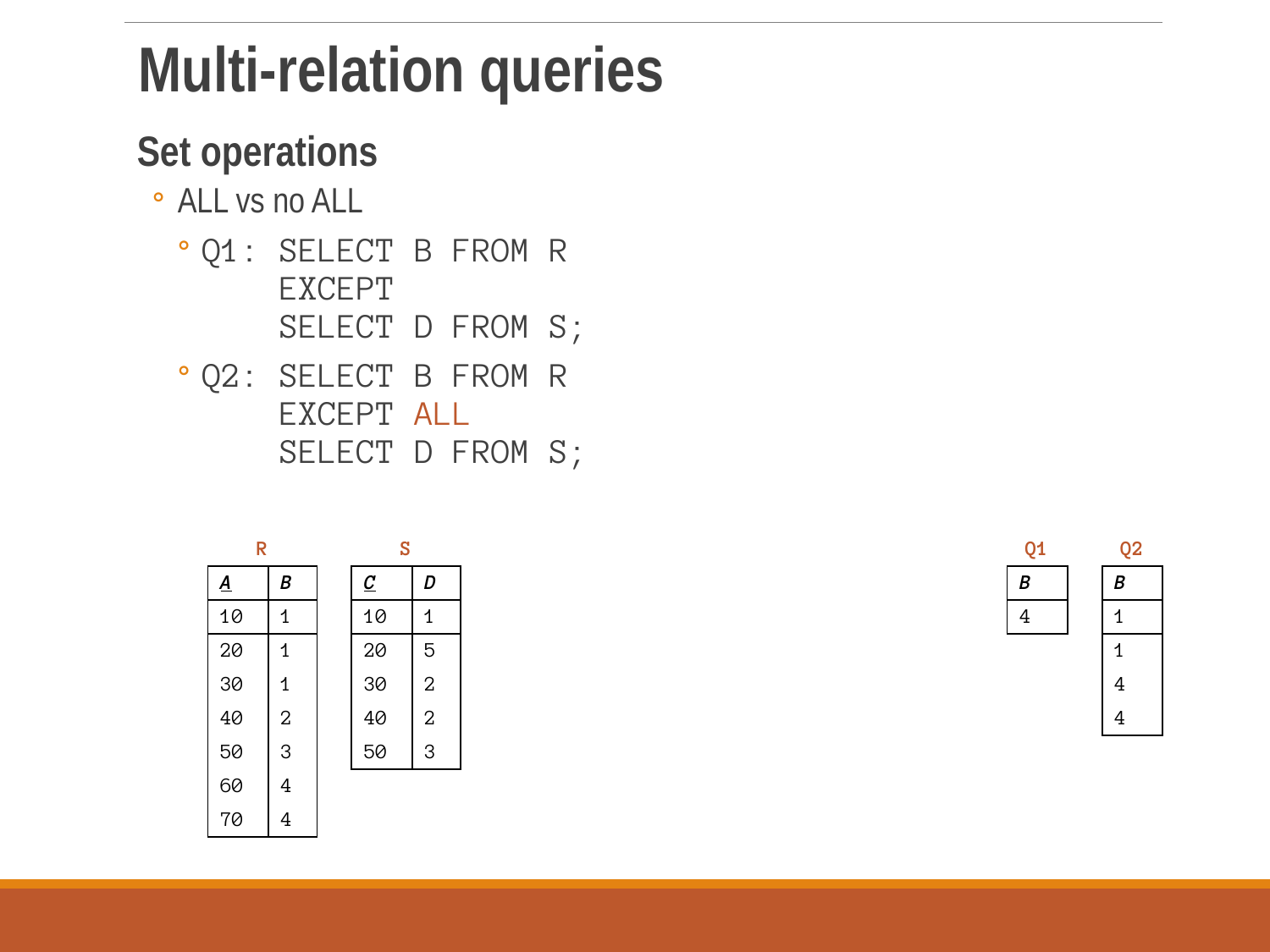

Multi-relation queries
Set operations
ALL vs no ALL
Q1: SELECT B FROM R
    EXCEPT
    SELECT D FROM S;
Q2: SELECT B FROM R
    EXCEPT ALL
    SELECT D FROM S;

| R |  |
| --- | --- |
| A | B |
| 10 | 1 |
| 20 | 1 |
| 30 | 1 |
| 40 | 2 |
| 50 | 3 |
| 60 | 4 |
| 70 | 4 |
| S |  |
| --- | --- |
| C | D |
| 10 | 1 |
| 20 | 5 |
| 30 | 2 |
| 40 | 2 |
| 50 | 3 |
| Q1 |
| --- |
| B |
| 4 |
| Q2 |
| --- |
| B |
| 1 |
| 1 |
| 4 |
| 4 |